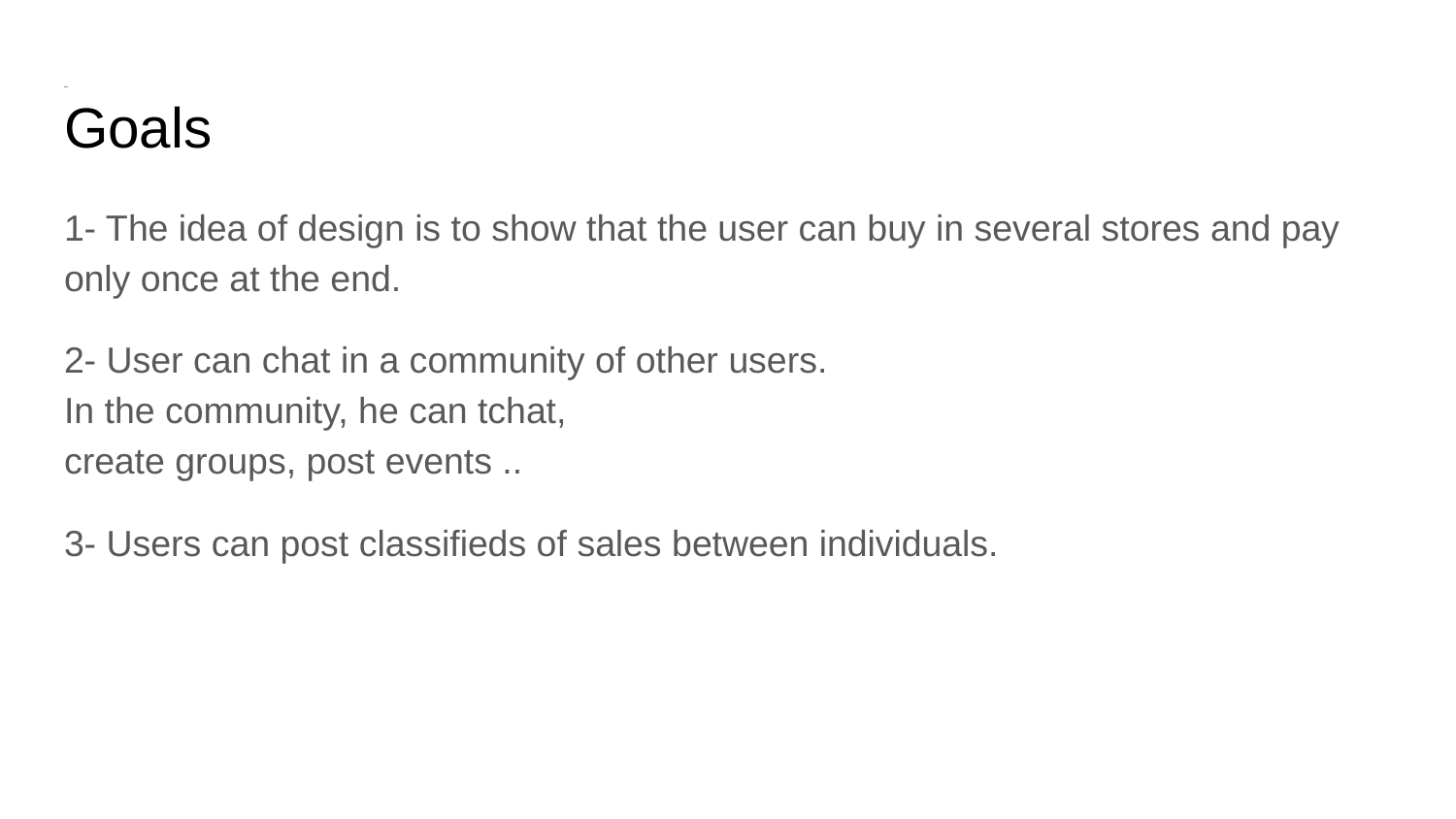

# goals

Goals
1- The idea of ​​design is to show that the user can buy in several stores and pay only once at the end.
2- User can chat in a community of other users.
In the community, he can tchat,
create groups, post events ..
3- Users can post classifieds of sales between individuals.